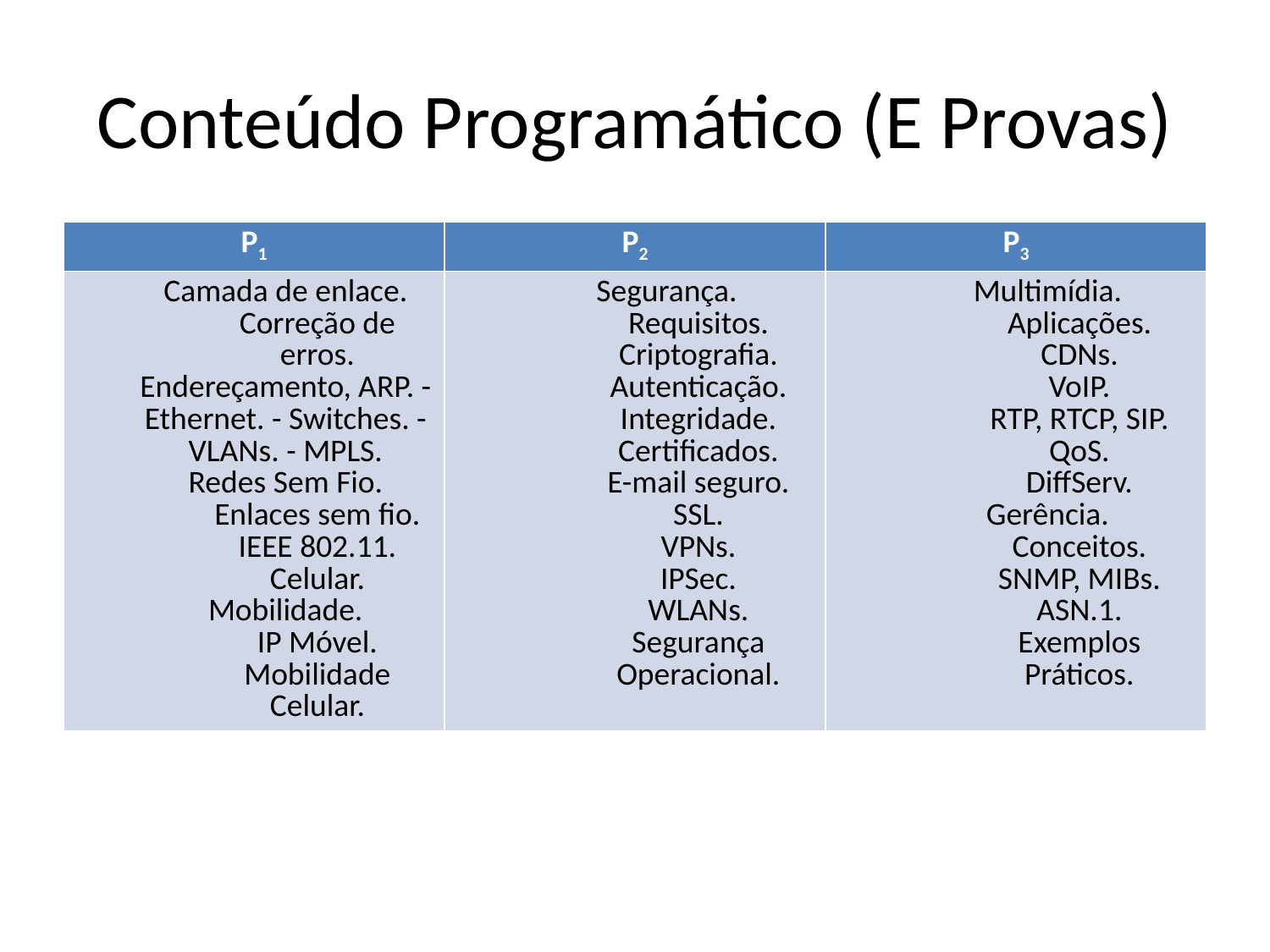

# Conteúdo Programático (E Provas)
| P1 | P2 | P3 |
| --- | --- | --- |
| Camada de enlace. Correção de erros. Endereçamento, ARP. - Ethernet. - Switches. - VLANs. - MPLS. Redes Sem Fio. Enlaces sem fio. IEEE 802.11. Celular. Mobilidade. IP Móvel. Mobilidade Celular. | Segurança. Requisitos. Criptografia. Autenticação. Integridade. Certificados. E-mail seguro. SSL. VPNs. IPSec. WLANs. Segurança Operacional. | Multimídia. Aplicações. CDNs. VoIP. RTP, RTCP, SIP. QoS. DiffServ. Gerência. Conceitos. SNMP, MIBs. ASN.1. Exemplos Práticos. |